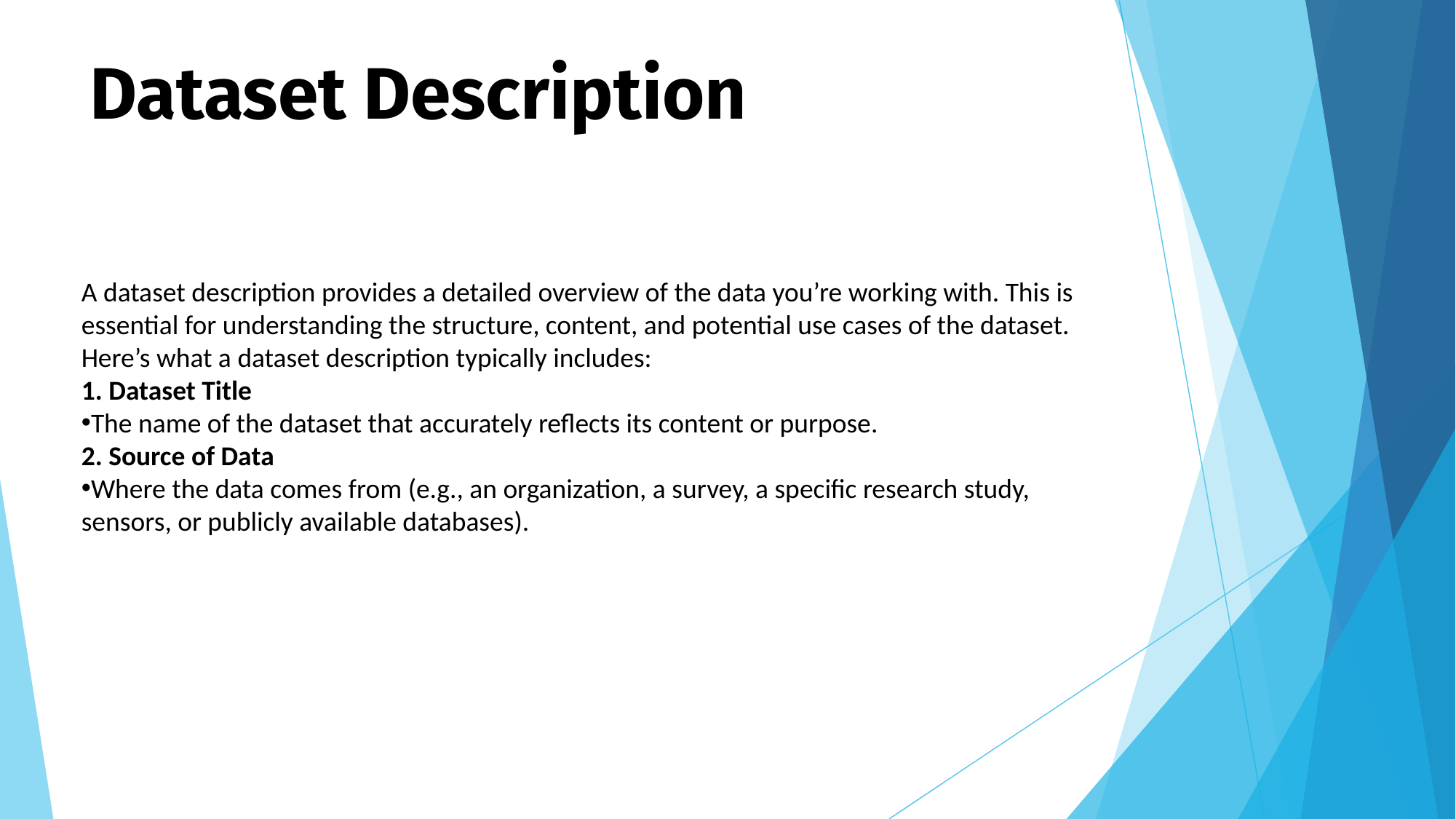

# Dataset Description
A dataset description provides a detailed overview of the data you’re working with. This is essential for understanding the structure, content, and potential use cases of the dataset. Here’s what a dataset description typically includes:
1. Dataset Title
The name of the dataset that accurately reflects its content or purpose.
2. Source of Data
Where the data comes from (e.g., an organization, a survey, a specific research study, sensors, or publicly available databases).